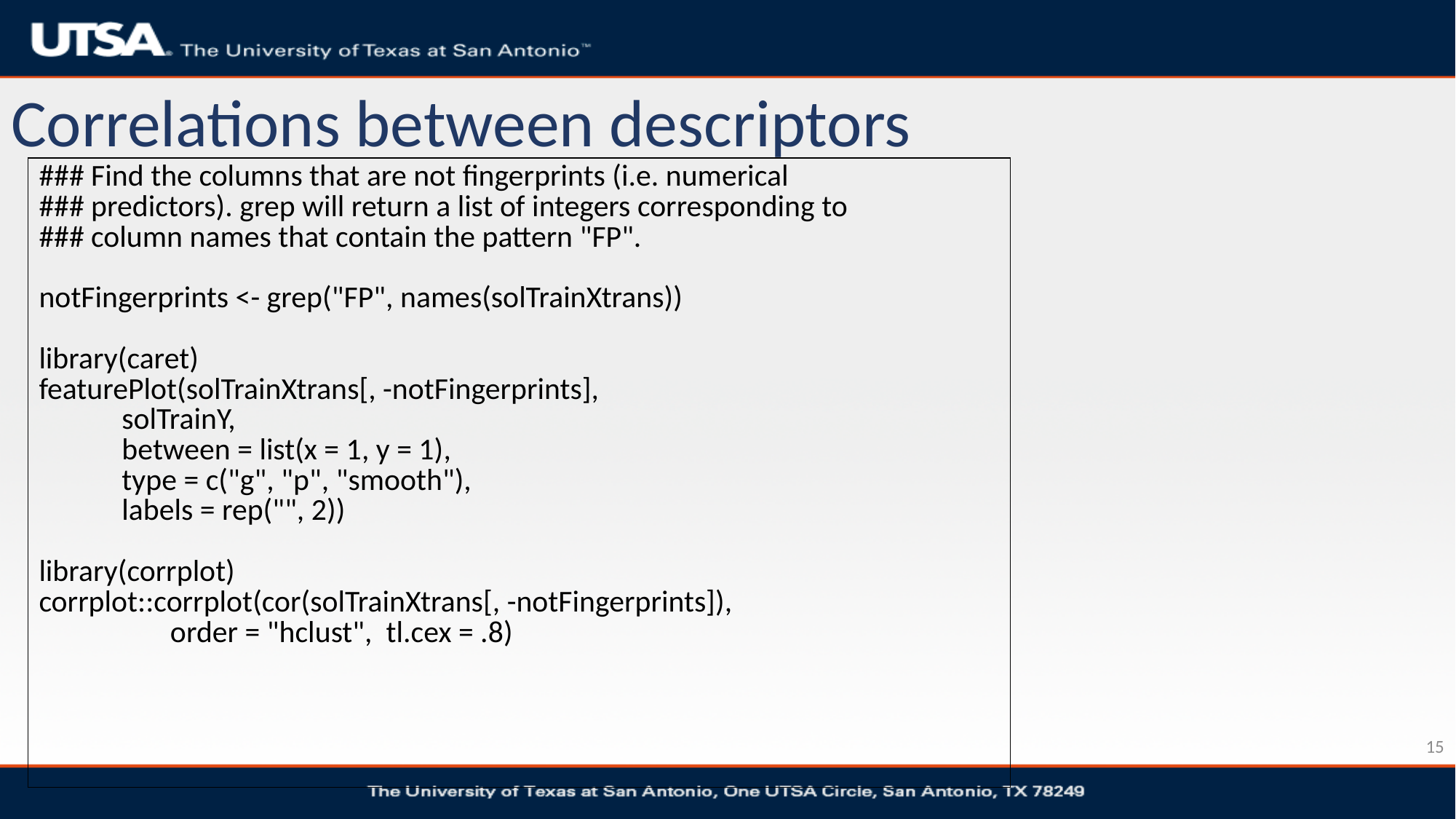

# Correlations between descriptors
| ### Find the columns that are not fingerprints (i.e. numerical ### predictors). grep will return a list of integers corresponding to ### column names that contain the pattern "FP". notFingerprints <- grep("FP", names(solTrainXtrans)) library(caret) featurePlot(solTrainXtrans[, -notFingerprints], solTrainY, between = list(x = 1, y = 1), type = c("g", "p", "smooth"), labels = rep("", 2)) library(corrplot) corrplot::corrplot(cor(solTrainXtrans[, -notFingerprints]), order = "hclust", tl.cex = .8) |
| --- |
15